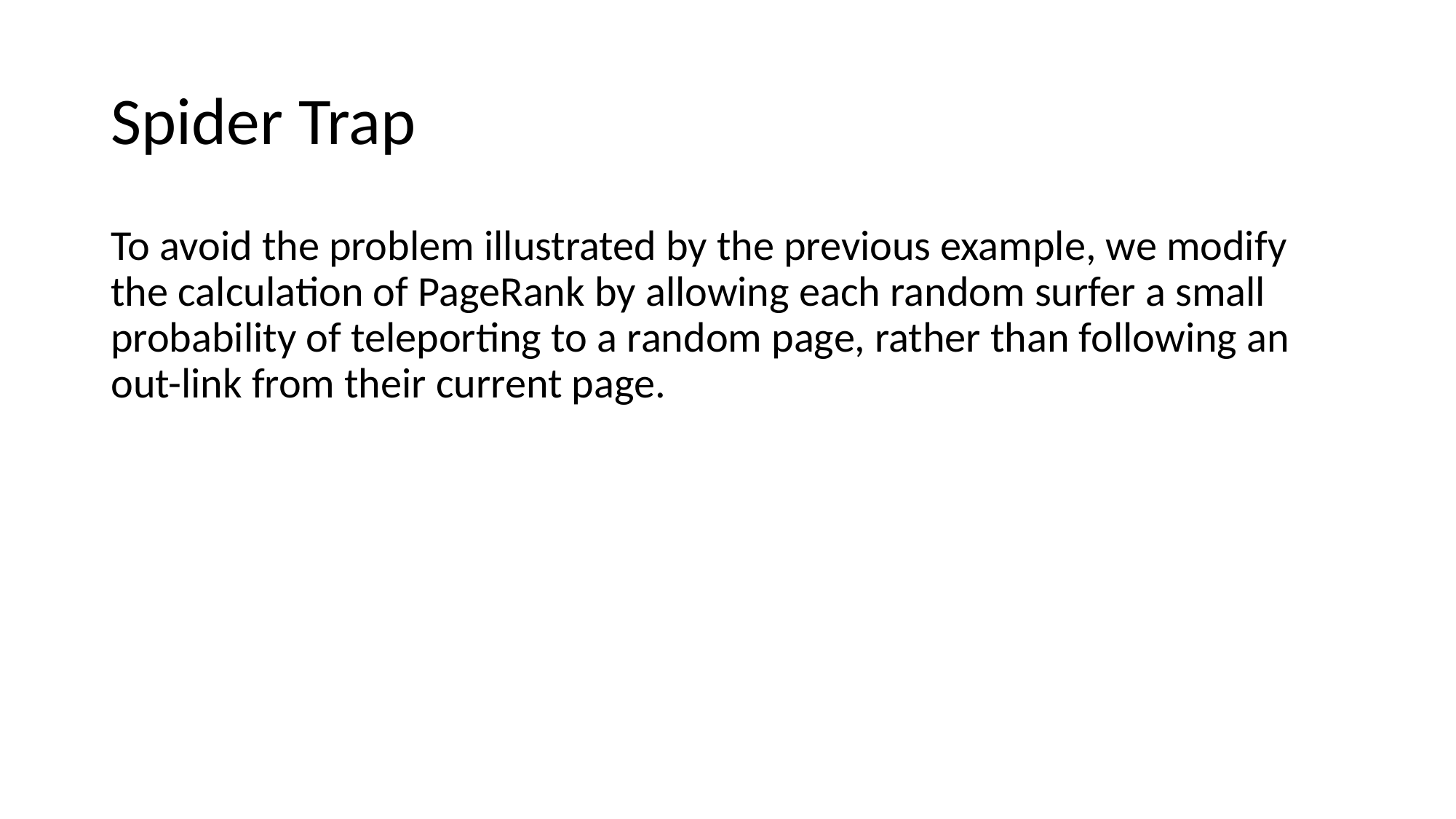

# Spider Trap
To avoid the problem illustrated by the previous example, we modify the calculation of PageRank by allowing each random surfer a small probability of teleporting to a random page, rather than following an out-link from their current page.